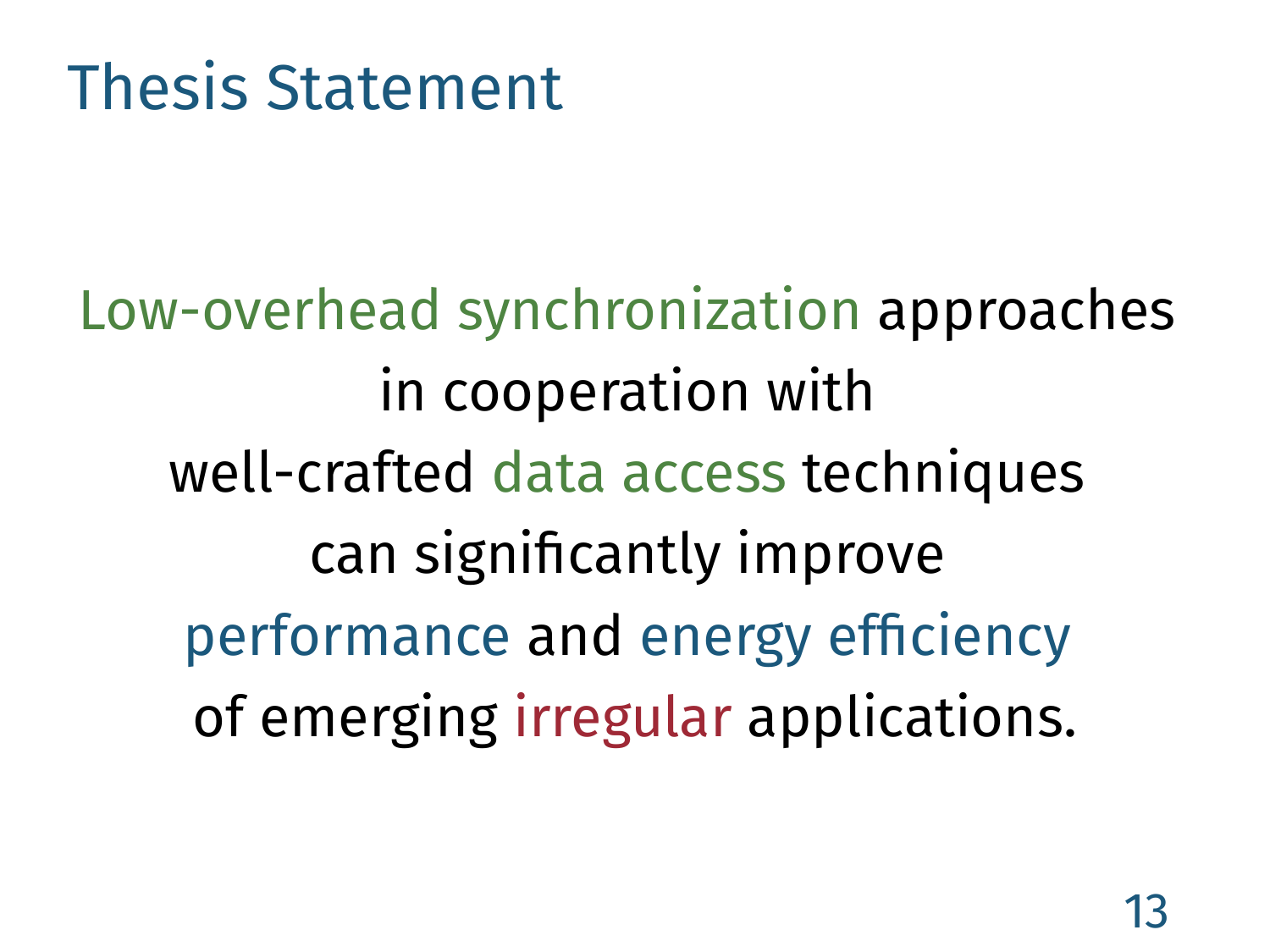

Thesis Statement
Low-overhead synchronization approaches
in cooperation with
well-crafted data access techniques
can significantly improve
performance and energy efficiency
of emerging irregular applications.
13